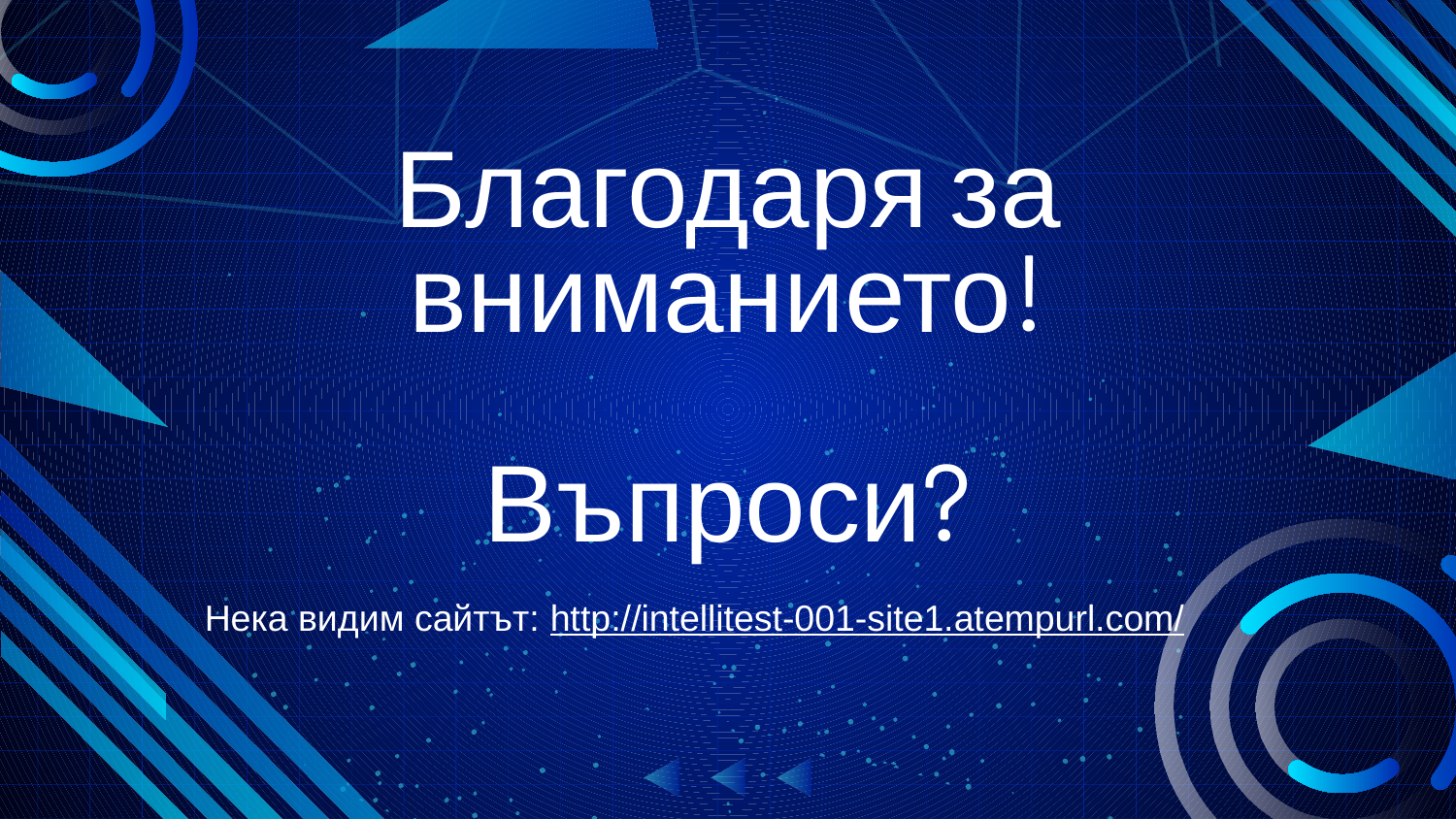

# Благодаря за вниманието! Въпроси?
Нека видим сайтът: http://intellitest-001-site1.atempurl.com/